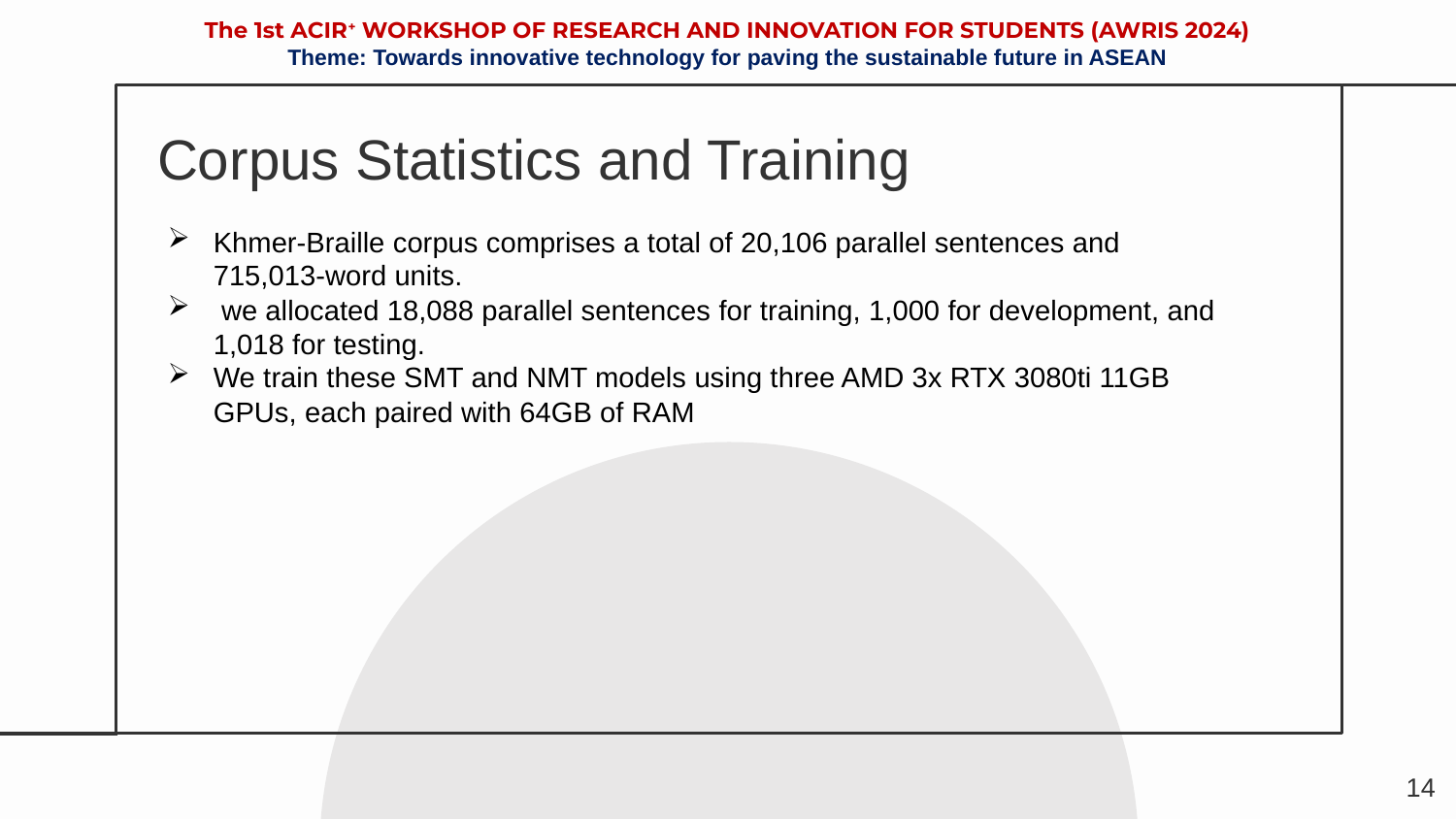

The 1st ACIR+ WORKSHOP OF RESEARCH AND INNOVATION FOR STUDENTS (AWRIS 2024)
Theme: Towards innovative technology for paving the sustainable future in ASEAN
Corpus Statistics and Training
Khmer-Braille corpus comprises a total of 20,106 parallel sentences and 715,013-word units.
 we allocated 18,088 parallel sentences for training, 1,000 for development, and 1,018 for testing.
We train these SMT and NMT models using three AMD 3x RTX 3080ti 11GB GPUs, each paired with 64GB of RAM
14